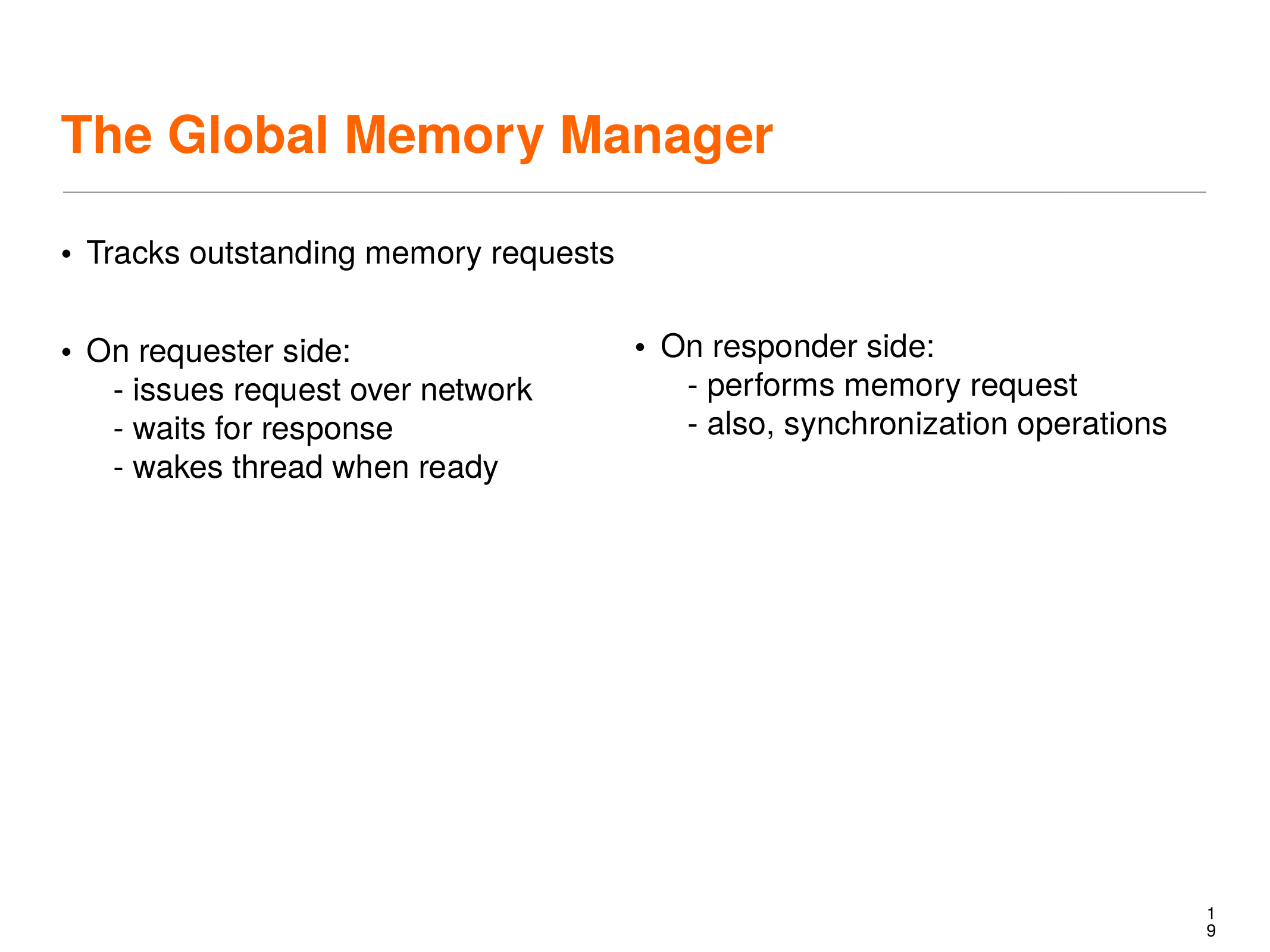

# The Global Memory Manager
Tracks outstanding memory requests
On requester side:
   - issues request over network
   - waits for response
   - wakes thread when ready

On responder side:
   - performs memory request
   - also, synchronization operations
19